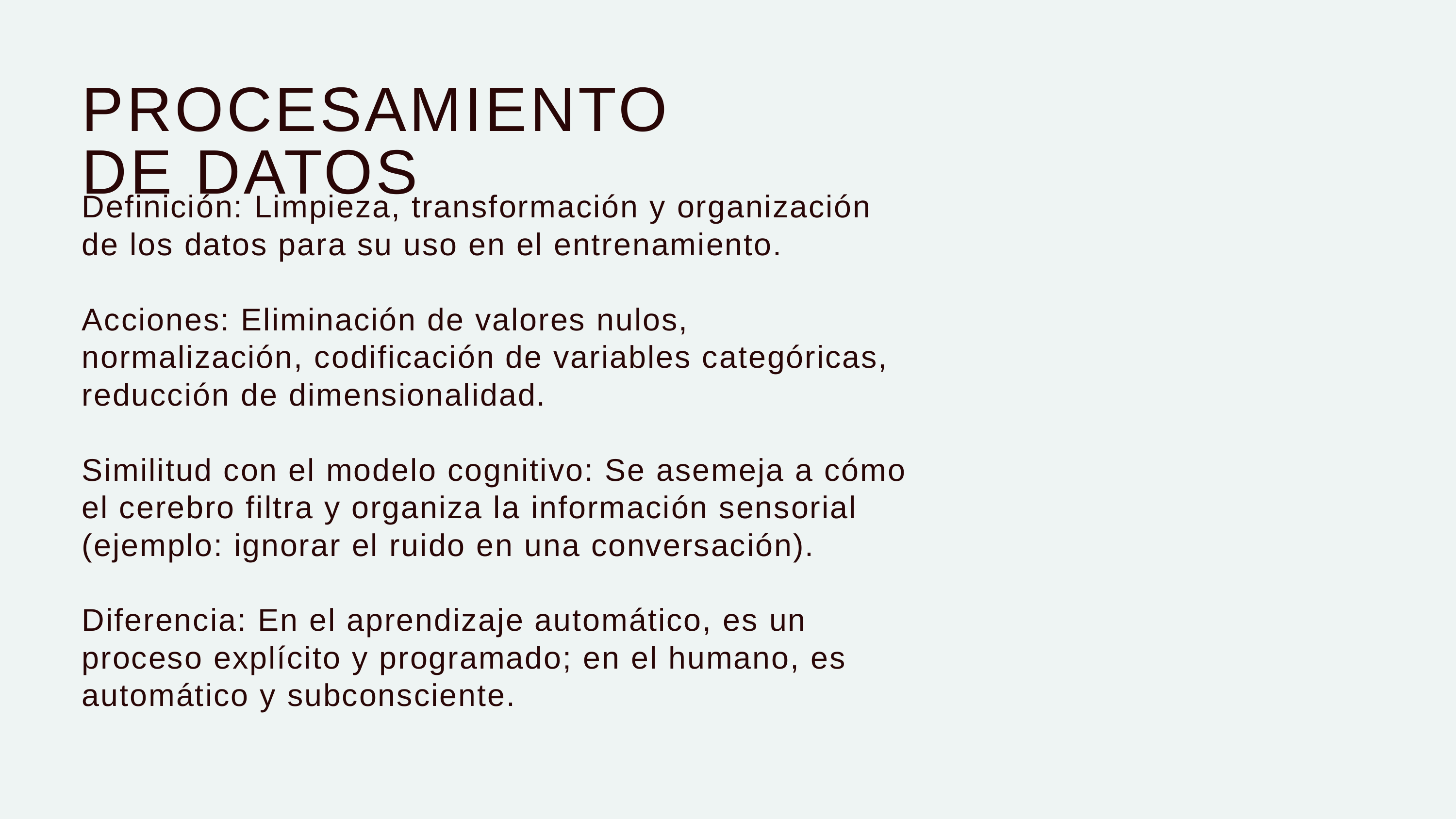

PROCESAMIENTO DE DATOS
Definición: Limpieza, transformación y organización de los datos para su uso en el entrenamiento.

Acciones: Eliminación de valores nulos, normalización, codificación de variables categóricas, reducción de dimensionalidad.

Similitud con el modelo cognitivo: Se asemeja a cómo el cerebro filtra y organiza la información sensorial (ejemplo: ignorar el ruido en una conversación).

Diferencia: En el aprendizaje automático, es un proceso explícito y programado; en el humano, es automático y subconsciente.